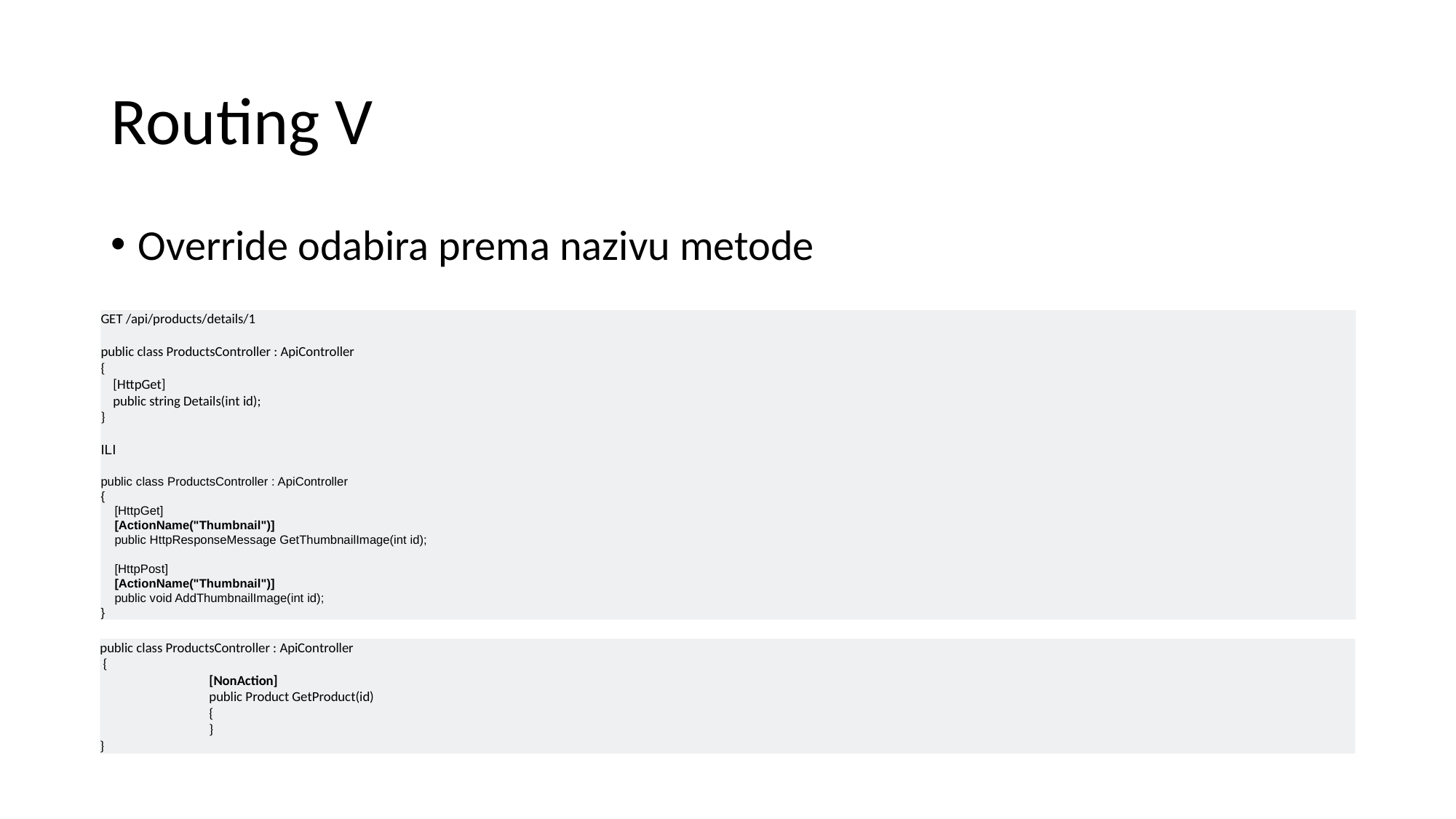

# Routing V
Override odabira prema nazivu metode
GET /api/products/details/1

public class ProductsController : ApiController
{
    [HttpGet]
    public string Details(int id);
}

ILI

public class ProductsController : ApiController
{
    [HttpGet]
    [ActionName("Thumbnail")]
    public HttpResponseMessage GetThumbnailImage(int id);

    [HttpPost]
    [ActionName("Thumbnail")]
    public void AddThumbnailImage(int id);
}
public class ProductsController : ApiController
 {
	[NonAction]
	public Product GetProduct(id)
	{
	}
}